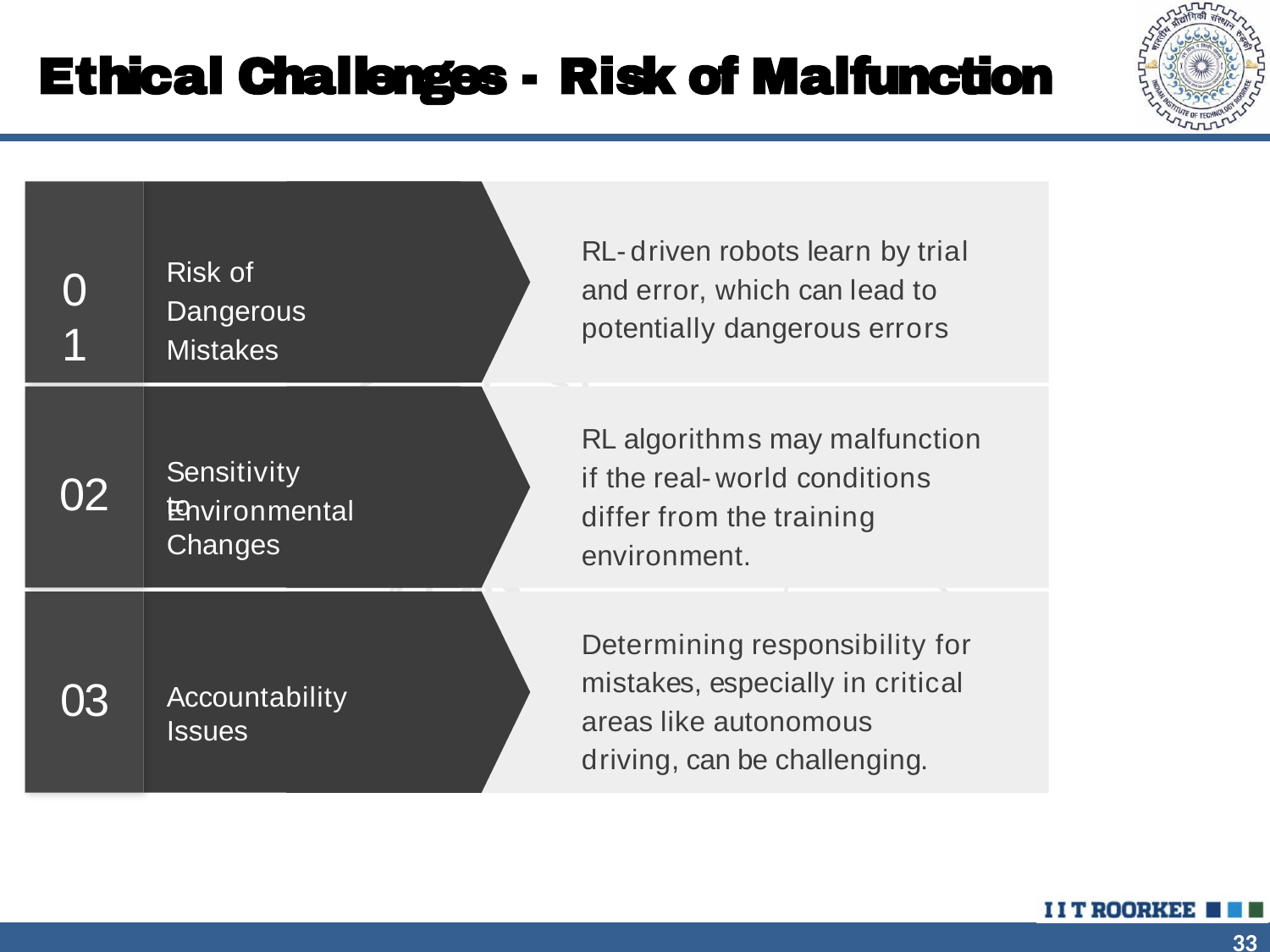

# Ethical Challenges - Risk of Malfunction

RL-driven robots learn by trial and error, which can lead to potentially dangerous errors

RL algorithms may malfunction if the real-world conditions differ from the training environment.

Determining responsibility for mistakes, especially in critical areas like autonomous driving, can be challenging.
Risk of Dangerous Mistakes
01

Sensitivity to
02
Environmental Changes

03
Accountability Issues
33